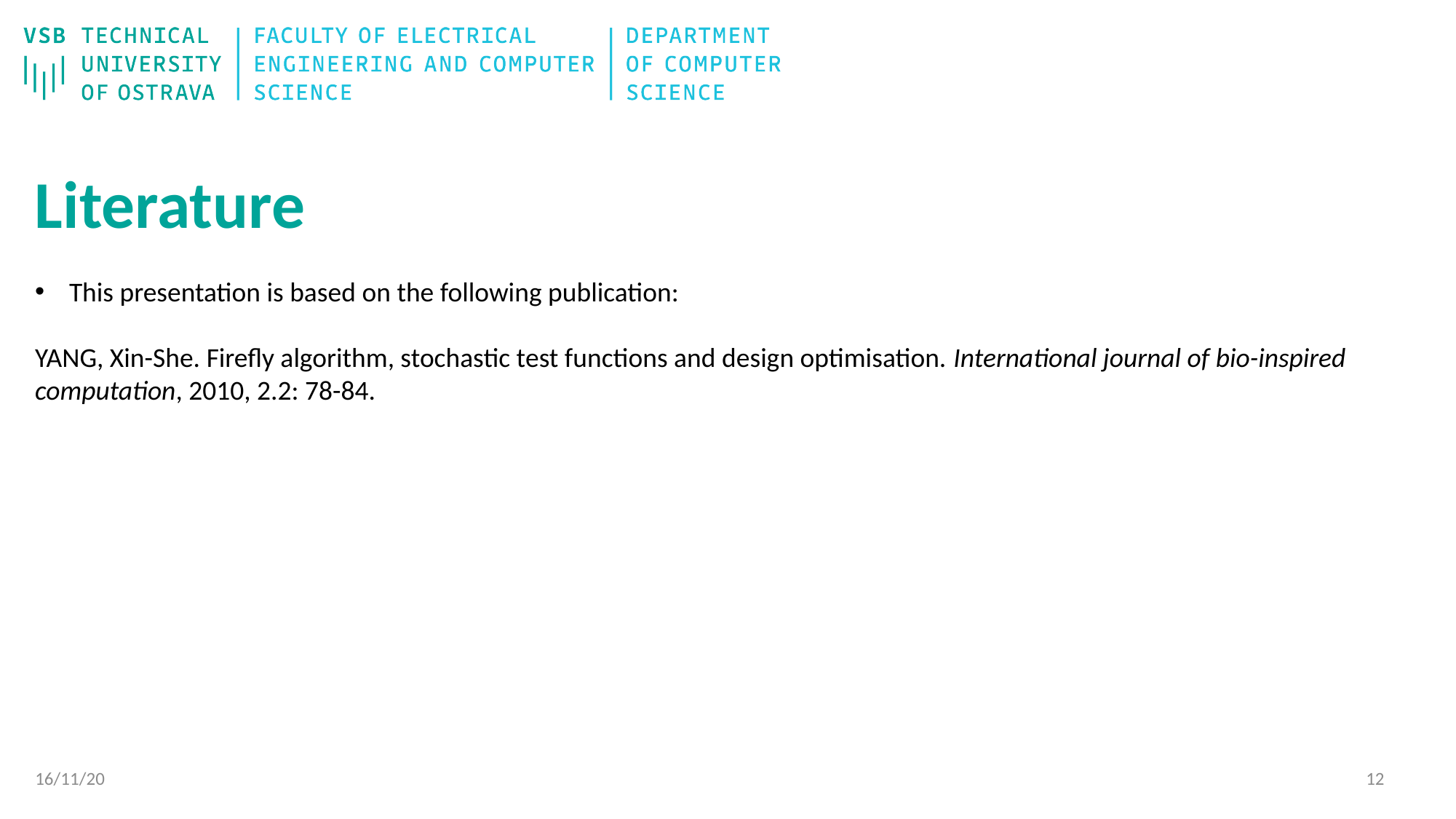

# Literature
This presentation is based on the following publication:

YANG, Xin-She. Firefly algorithm, stochastic test functions and design optimisation. International journal of bio-inspired computation, 2010, 2.2: 78-84.
12
16/11/20